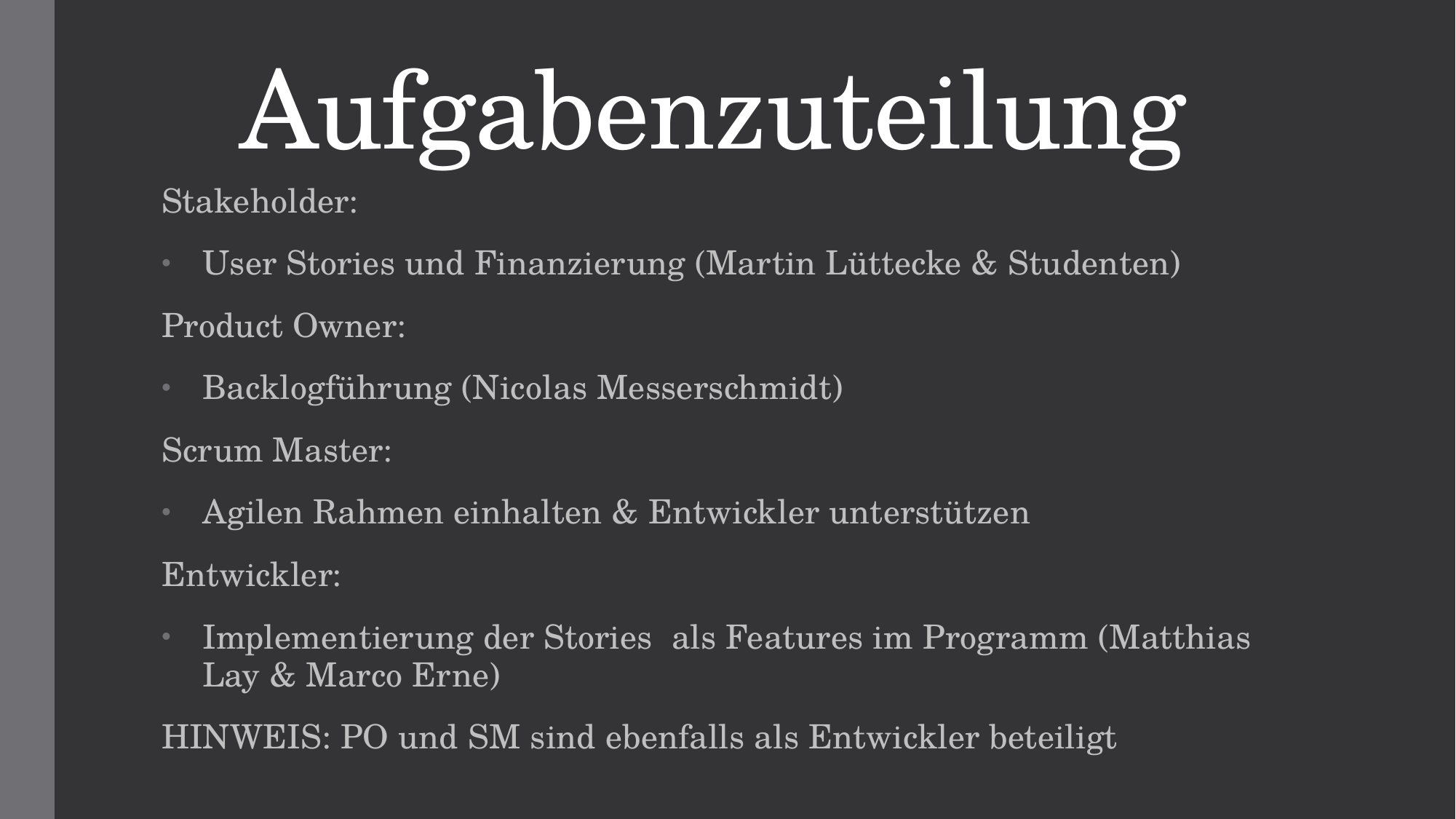

# Aufgabenzuteilung
Stakeholder:
User Stories und Finanzierung (Martin Lüttecke & Studenten)
Product Owner:
Backlogführung (Nicolas Messerschmidt)
Scrum Master:
Agilen Rahmen einhalten & Entwickler unterstützen
Entwickler:
Implementierung der Stories  als Features im Programm (Matthias Lay & Marco Erne)
HINWEIS: PO und SM sind ebenfalls als Entwickler beteiligt